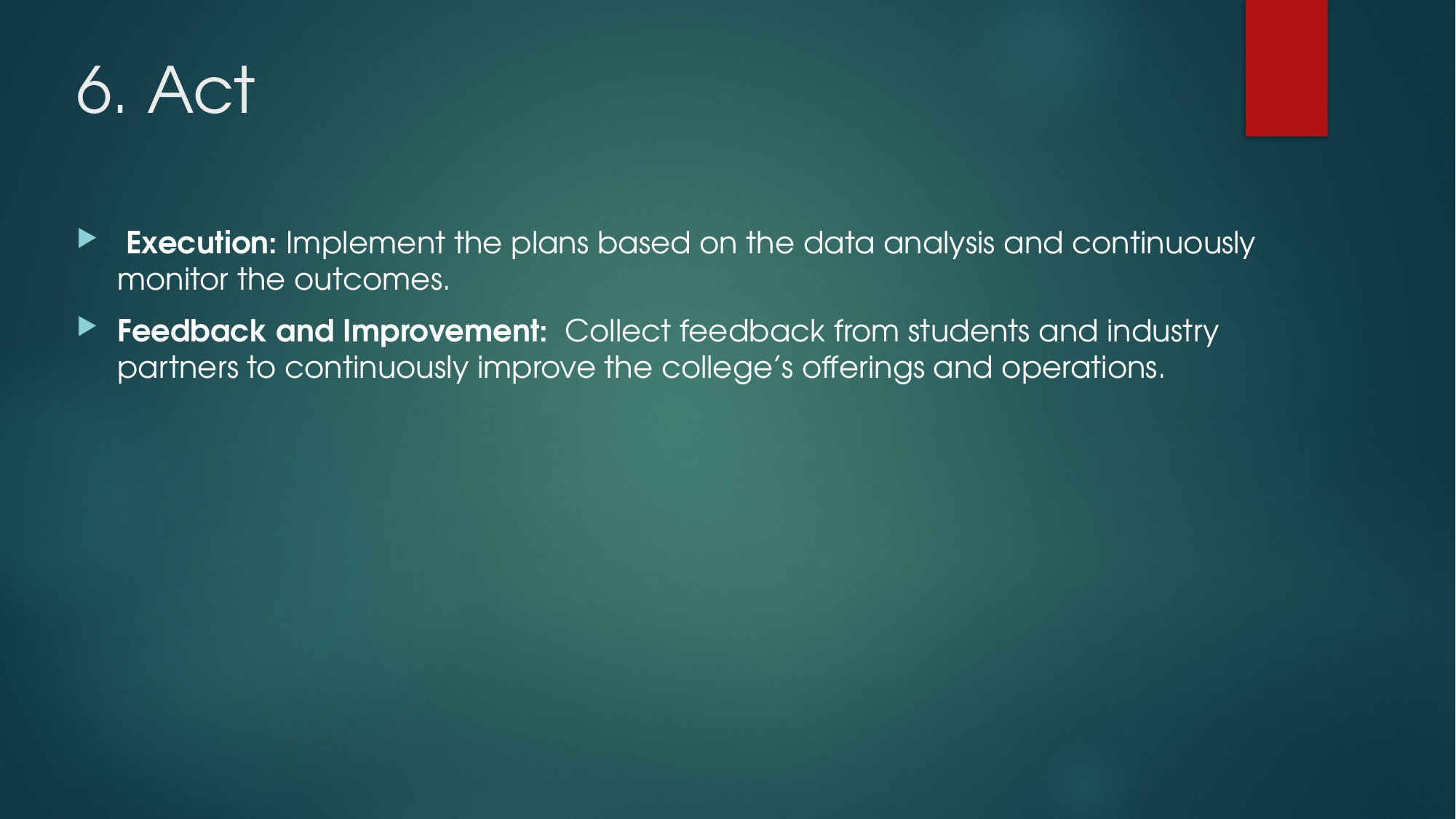

# 6. Act
 Execution: Implement the plans based on the data analysis and continuously monitor the outcomes.
Feedback and Improvement:  Collect feedback from students and industry partners to continuously improve the college’s offerings and operations.